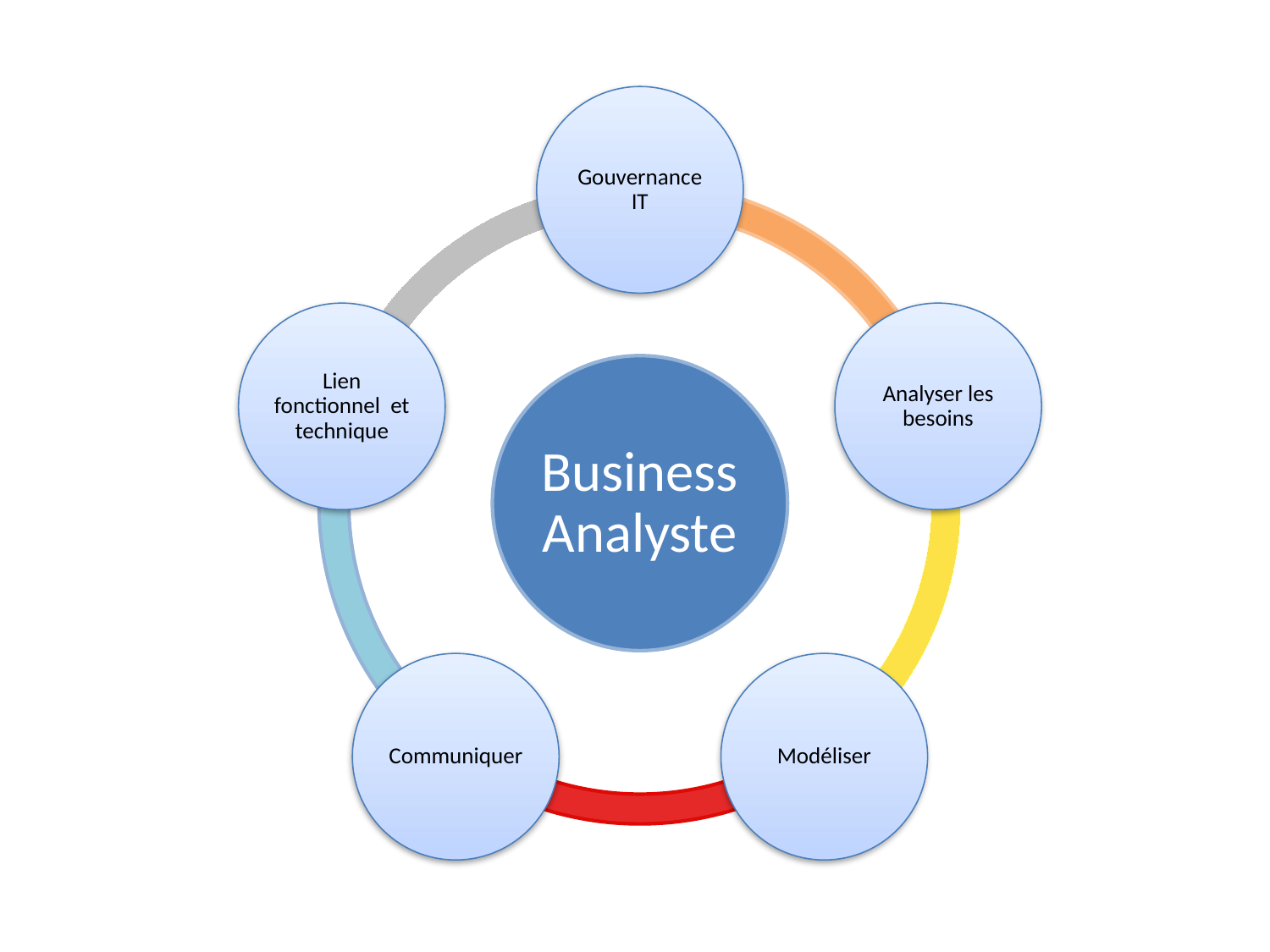

Business Analyste
Gouvernance IT
Analyser les besoins
Modéliser
Communiquer
Lien fonctionnel  et technique